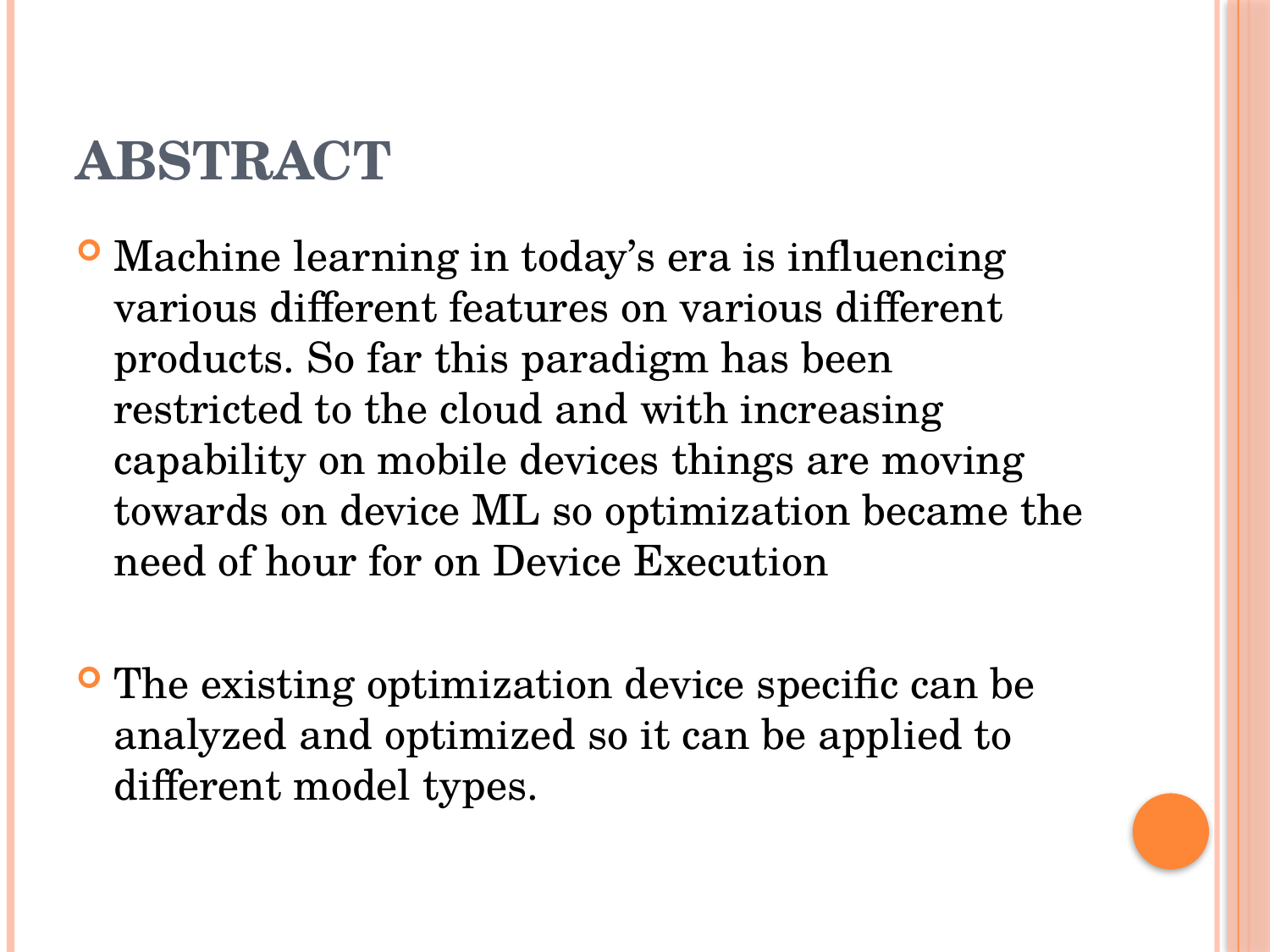

# Abstract
Machine learning in today’s era is influencing various different features on various different products. So far this paradigm has been restricted to the cloud and with increasing capability on mobile devices things are moving towards on device ML so optimization became the need of hour for on Device Execution

The existing optimization device specific can be analyzed and optimized so it can be applied to different model types.